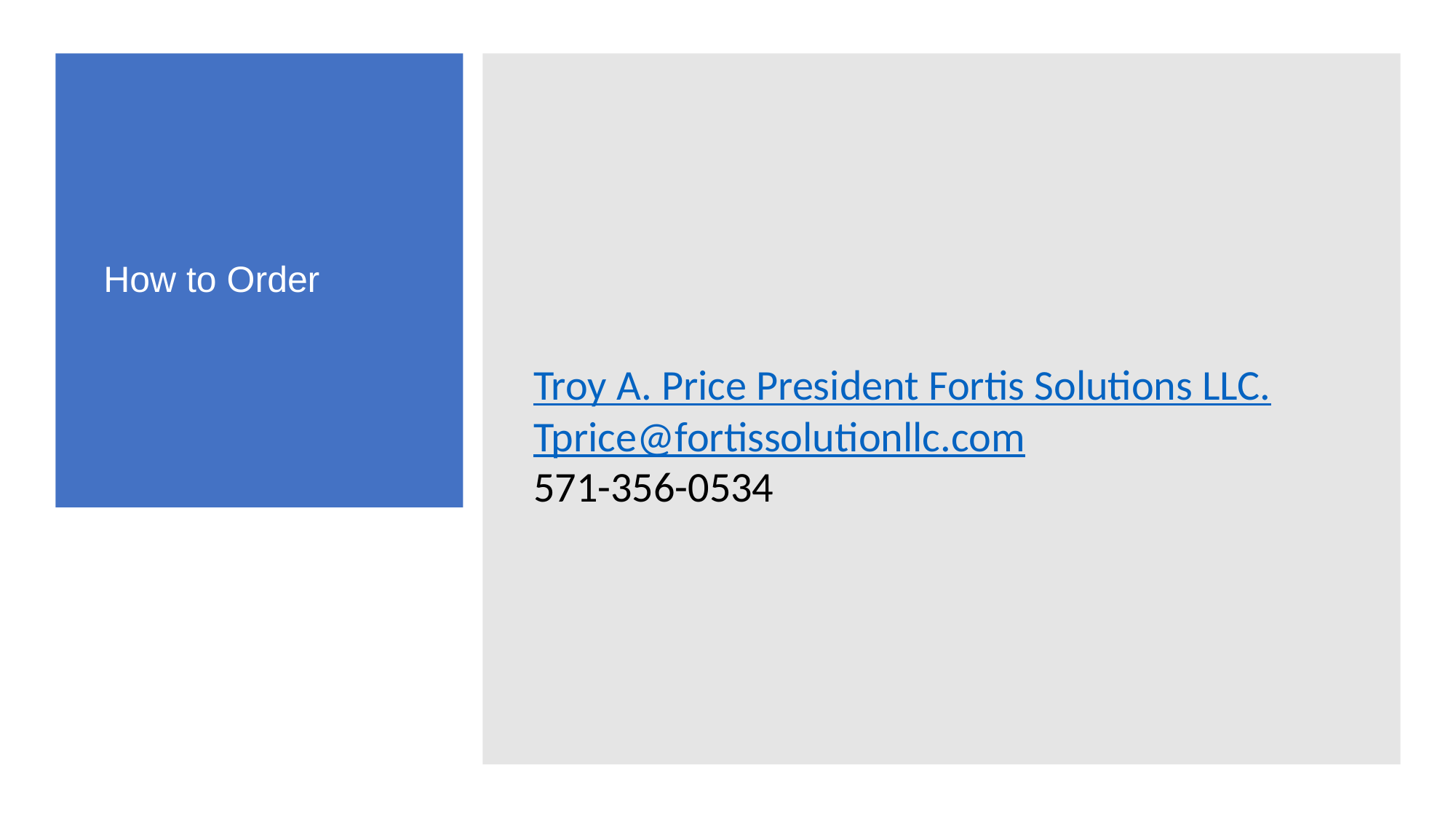

Troy A. Price President Fortis Solutions LLC.
Tprice@fortissolutionllc.com
571-356-0534
How to Order